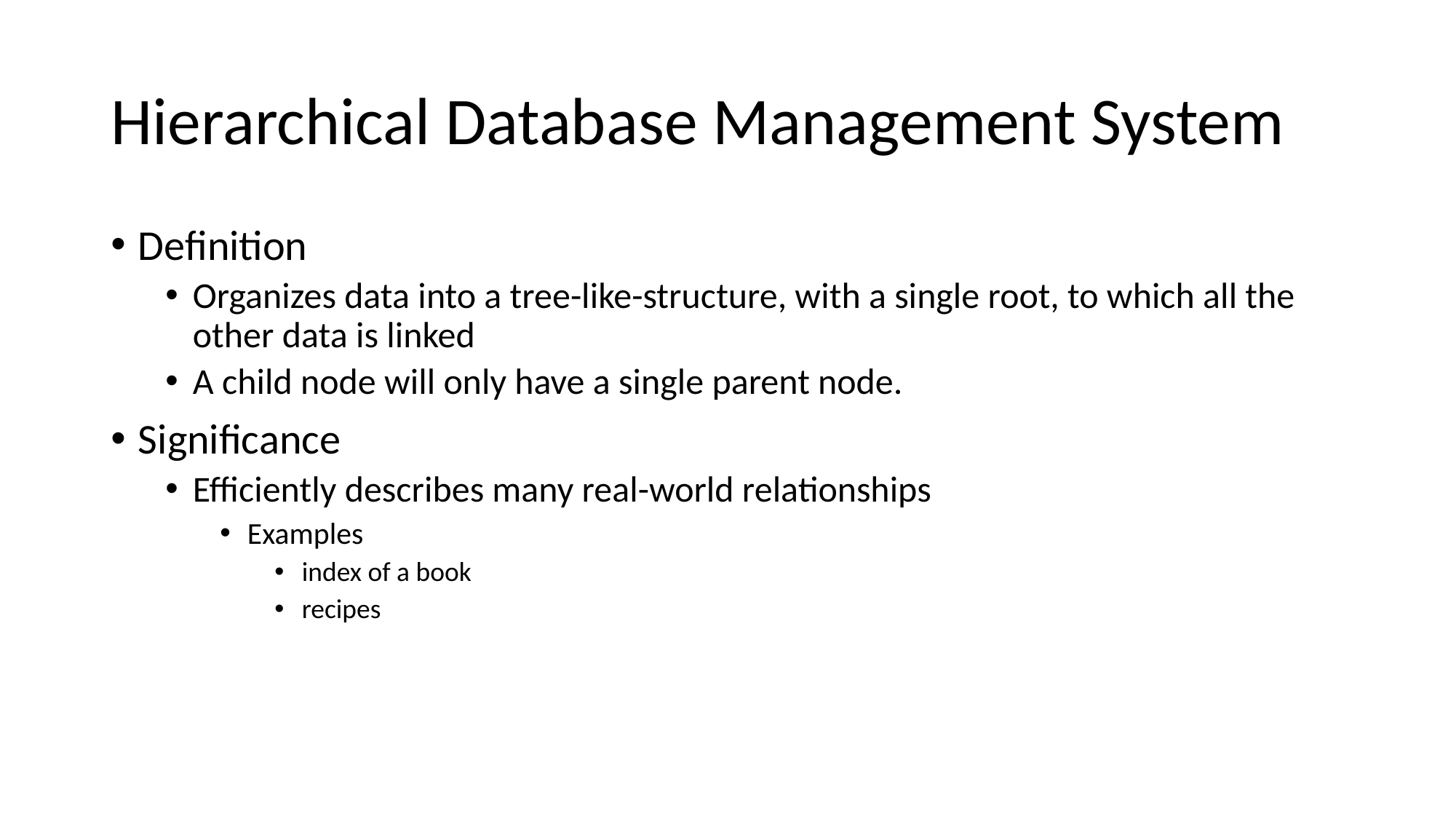

# Hierarchical Database Management System
Definition
Organizes data into a tree-like-structure, with a single root, to which all the other data is linked
A child node will only have a single parent node.
Significance
Efficiently describes many real-world relationships
Examples
index of a book
recipes